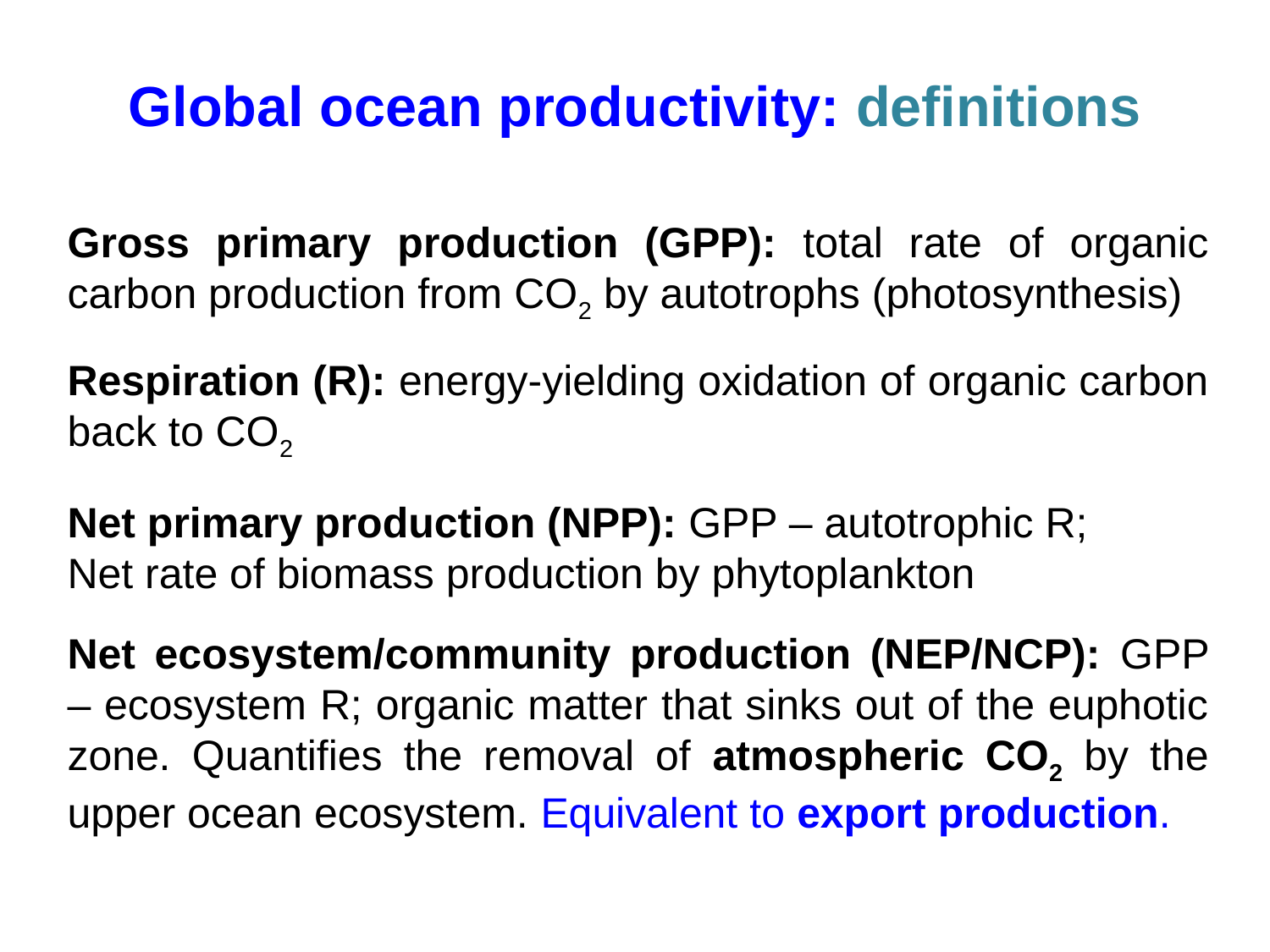

Global ocean productivity: definitions
Gross primary production (GPP): total rate of organic carbon production from CO2 by autotrophs (photosynthesis)

Respiration (R): energy-yielding oxidation of organic carbon back to CO2

Net primary production (NPP): GPP – autotrophic R;
Net rate of biomass production by phytoplankton

Net ecosystem/community production (NEP/NCP): GPP – ecosystem R; organic matter that sinks out of the euphotic zone. Quantifies the removal of atmospheric CO2 by the upper ocean ecosystem. Equivalent to export production.